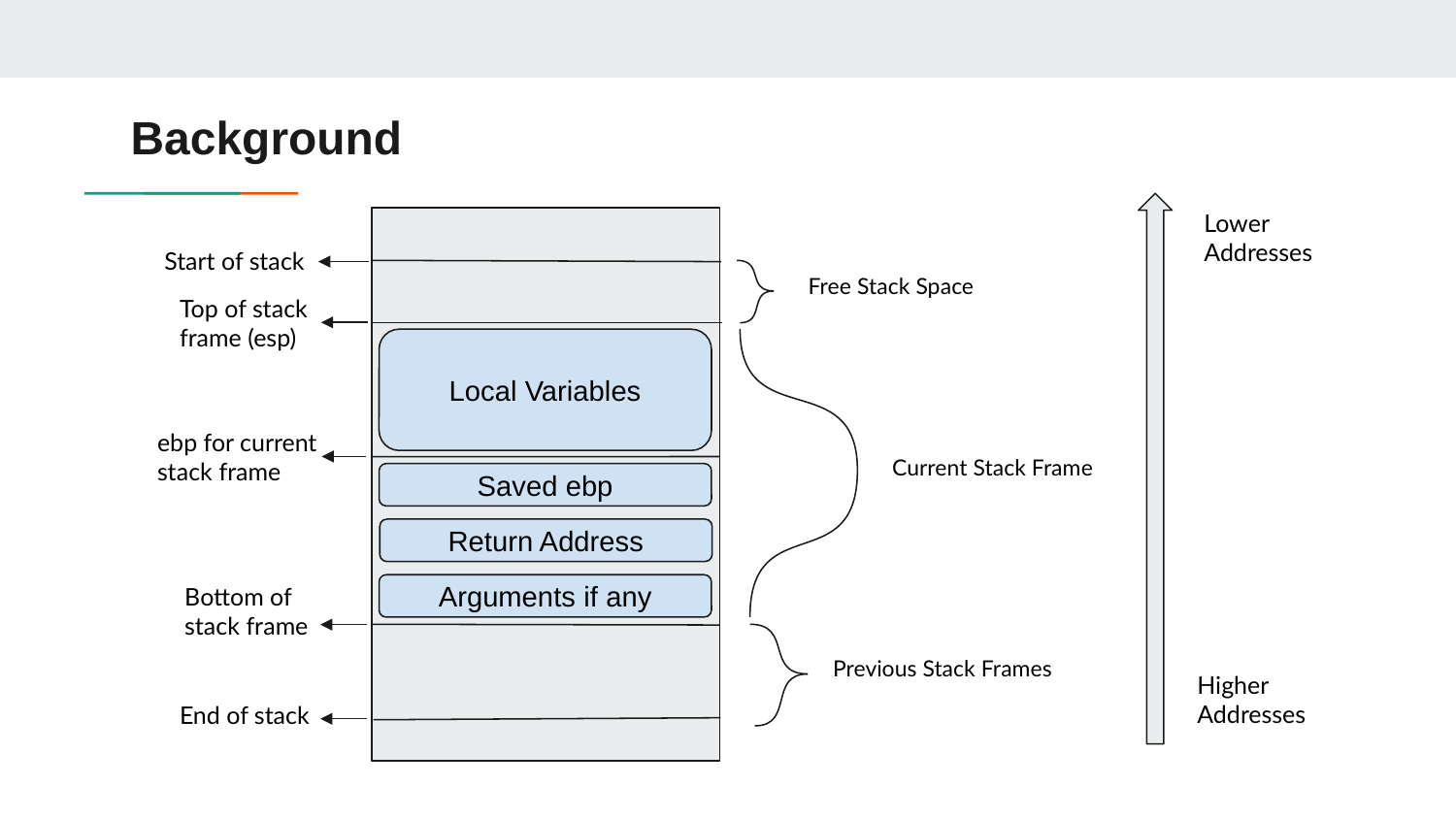

# Background

Lower Addresses

Start of stack
Free Stack Space
Top of stack frame (esp)
Local Variables
ebp for current stack frame
Current Stack Frame
Saved ebp
Return Address
Bottom of stack frame
Arguments if any
Previous Stack Frames
Higher Addresses
End of stack